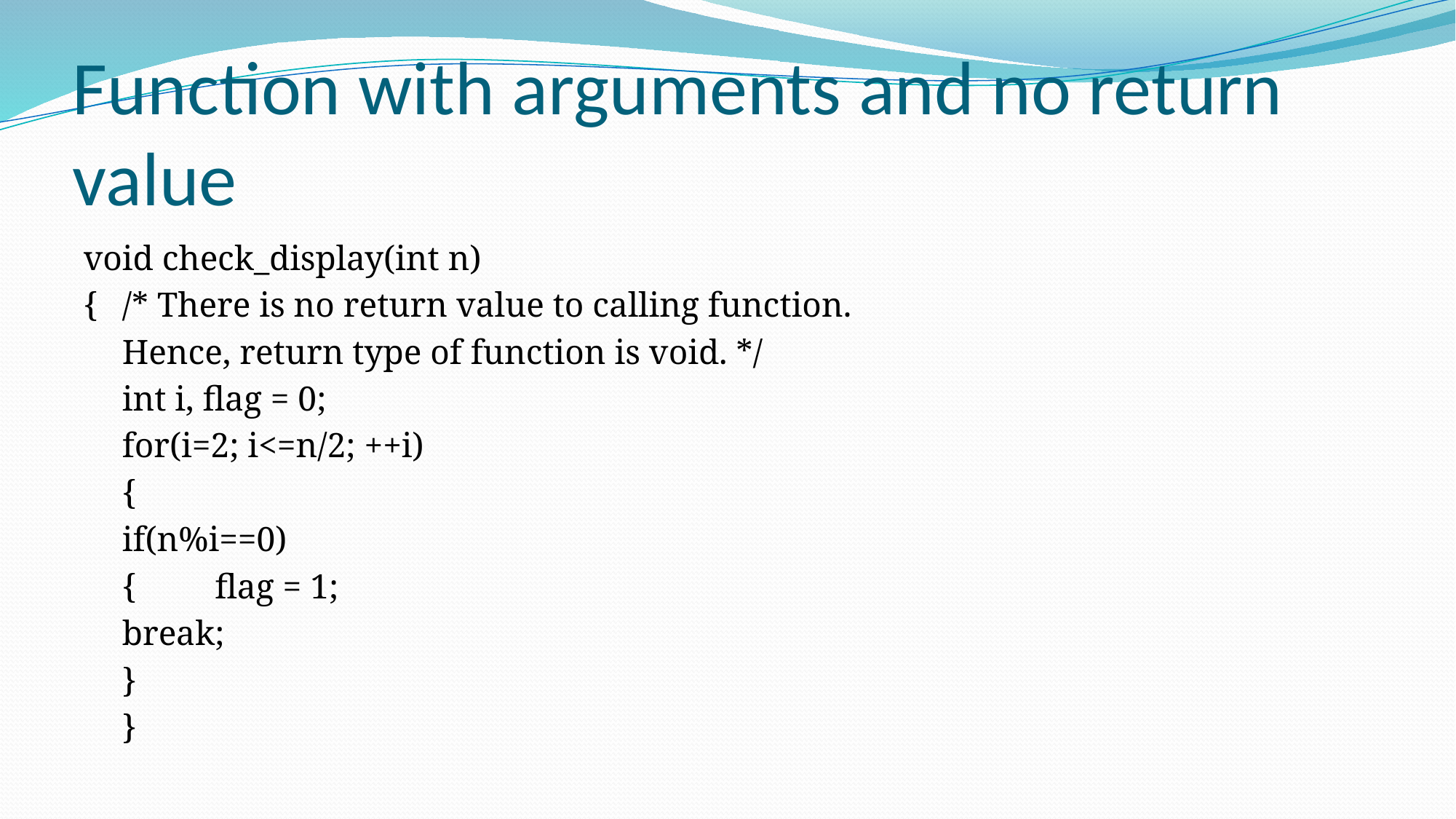

# Function with arguments and no return value
void check_display(int n)
{		 /* There is no return value to calling function.
		 Hence, return type of function is void. */
		 int i, flag = 0;
		 for(i=2; i<=n/2; ++i)
		 {
			 if(n%i==0)
			 {	 flag = 1;
				 break;
			 }
		 }